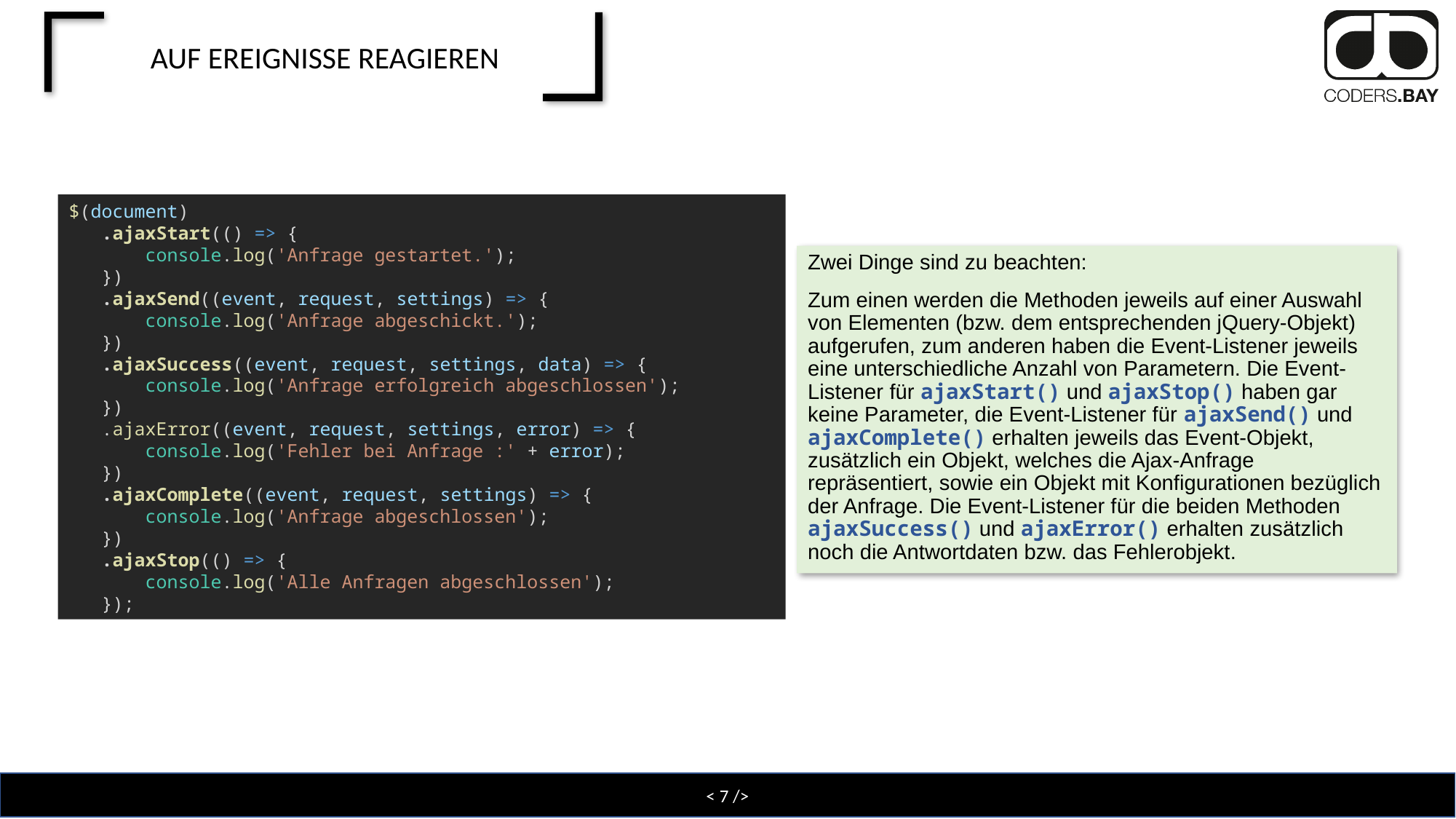

# Auf Ereignisse reagieren
$(document)
   .ajaxStart(() => {
       console.log('Anfrage gestartet.');
   })
   .ajaxSend((event, request, settings) => {
       console.log('Anfrage abgeschickt.');
   })
   .ajaxSuccess((event, request, settings, data) => {
       console.log('Anfrage erfolgreich abgeschlossen');
   })
   .ajaxError((event, request, settings, error) => {
       console.log('Fehler bei Anfrage :' + error);
   })
   .ajaxComplete((event, request, settings) => {
       console.log('Anfrage abgeschlossen');
   })
   .ajaxStop(() => {
       console.log('Alle Anfragen abgeschlossen');
   });
Zwei Dinge sind zu beachten:
Zum einen werden die Methoden jeweils auf einer Auswahl von Elementen (bzw. dem entsprechenden jQuery-Objekt) aufgerufen, zum anderen haben die Event-Listener jeweils eine unterschiedliche Anzahl von Parametern. Die Event-Listener für ajaxStart() und ajaxStop() haben gar keine Parameter, die Event-Listener für ajaxSend() und ajaxComplete() erhalten jeweils das Event-Objekt, zusätzlich ein Objekt, welches die Ajax-Anfrage repräsentiert, sowie ein Objekt mit Konfigurationen bezüglich der Anfrage. Die Event-Listener für die beiden Methoden ajaxSuccess() und ajaxError() erhalten zusätzlich noch die Antwortdaten bzw. das Fehlerobjekt.